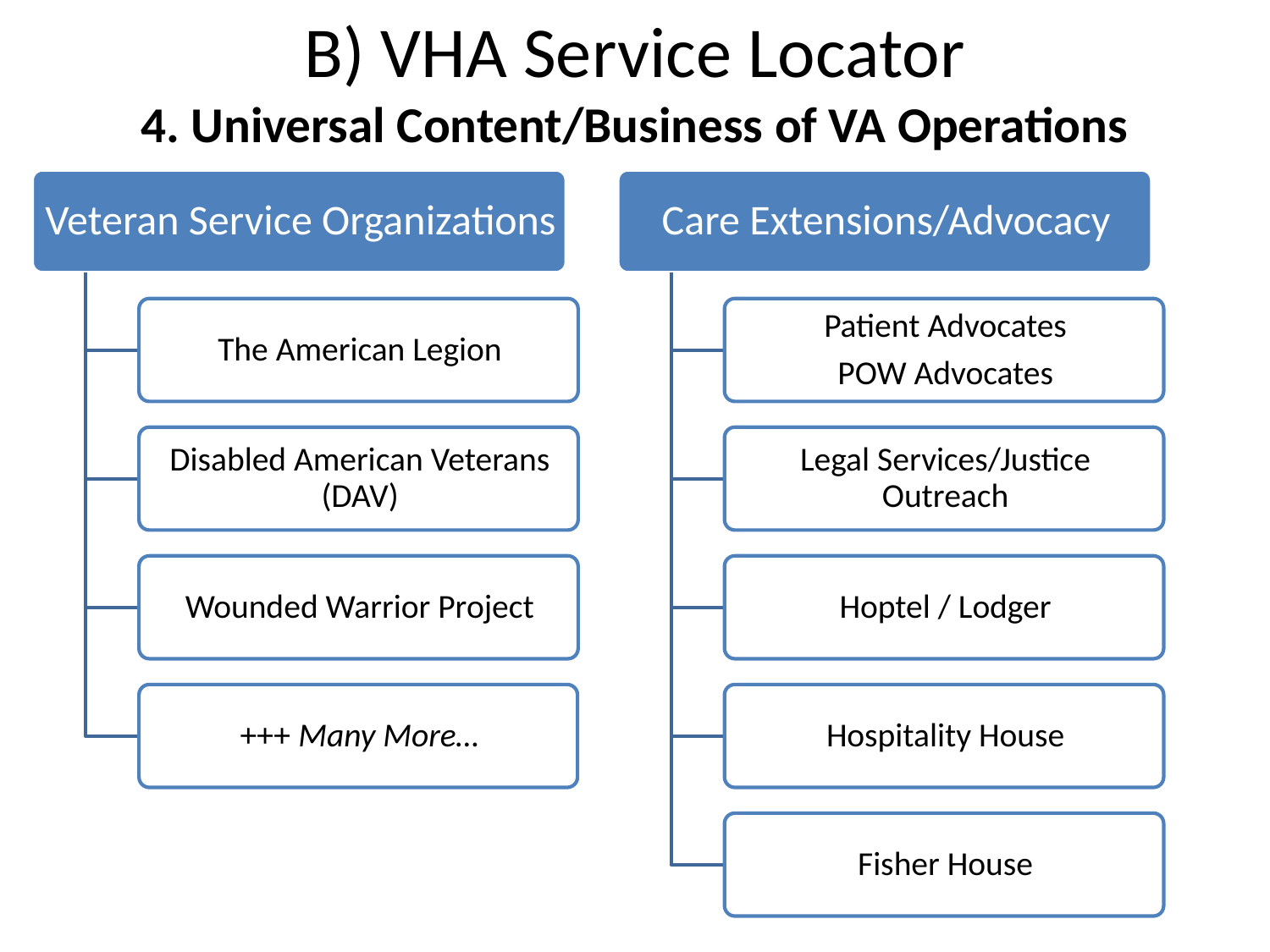

# B) VHA Service Locator 4. Universal Content/Business of VA Operations
Veteran Service Organizations
The American Legion
Disabled American Veterans (DAV)
Wounded Warrior Project
+++ Many More…
Care Extensions/Advocacy
Patient Advocates
POW Advocates
Legal Services/Justice Outreach
Hoptel / Lodger
Hospitality House
Fisher House